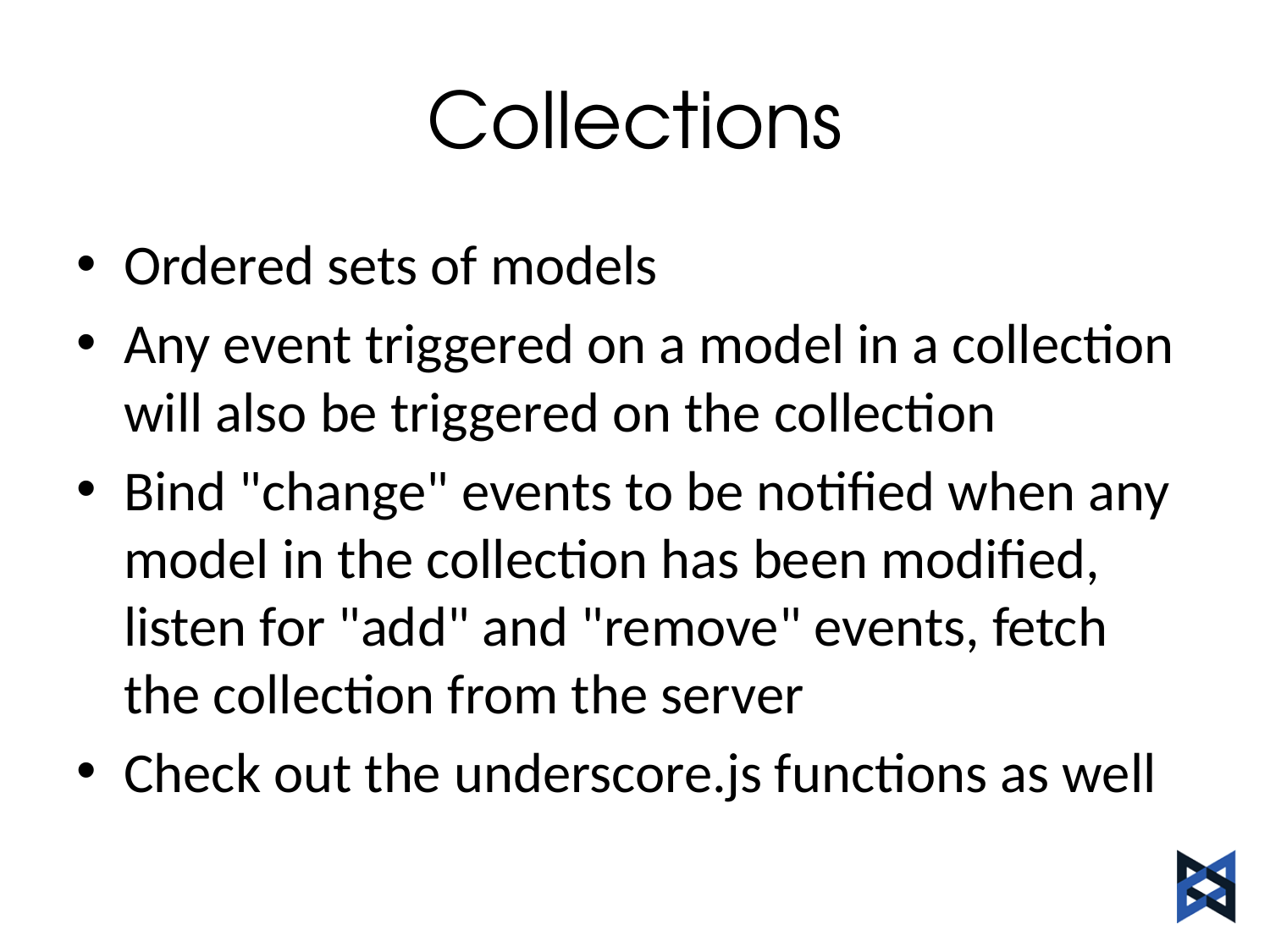

# Collections
Ordered sets of models
Any event triggered on a model in a collection will also be triggered on the collection
Bind "change" events to be notified when any model in the collection has been modified, listen for "add" and "remove" events, fetch the collection from the server
Check out the underscore.js functions as well